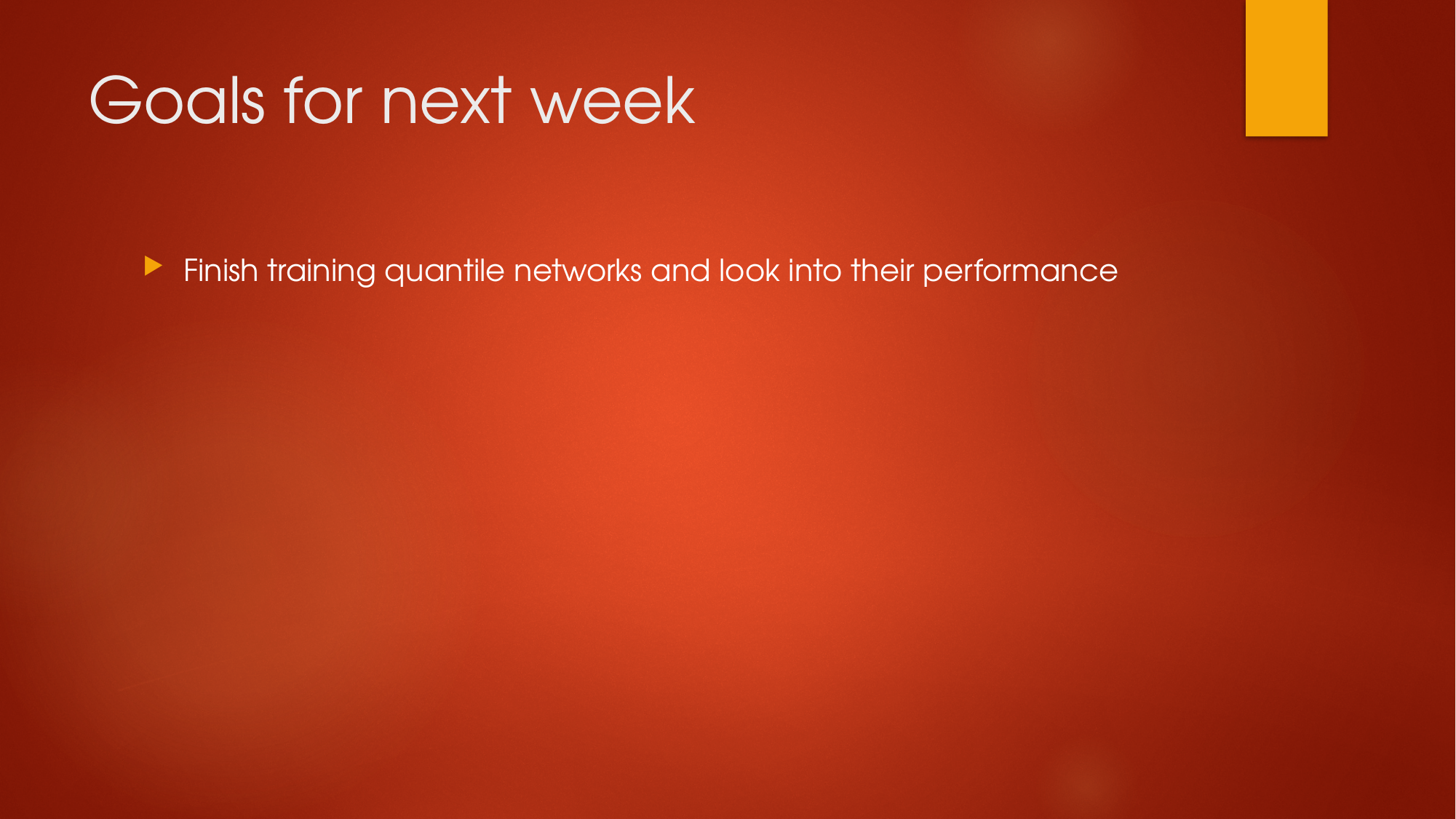

# Goals for next week
Finish training quantile networks and look into their performance